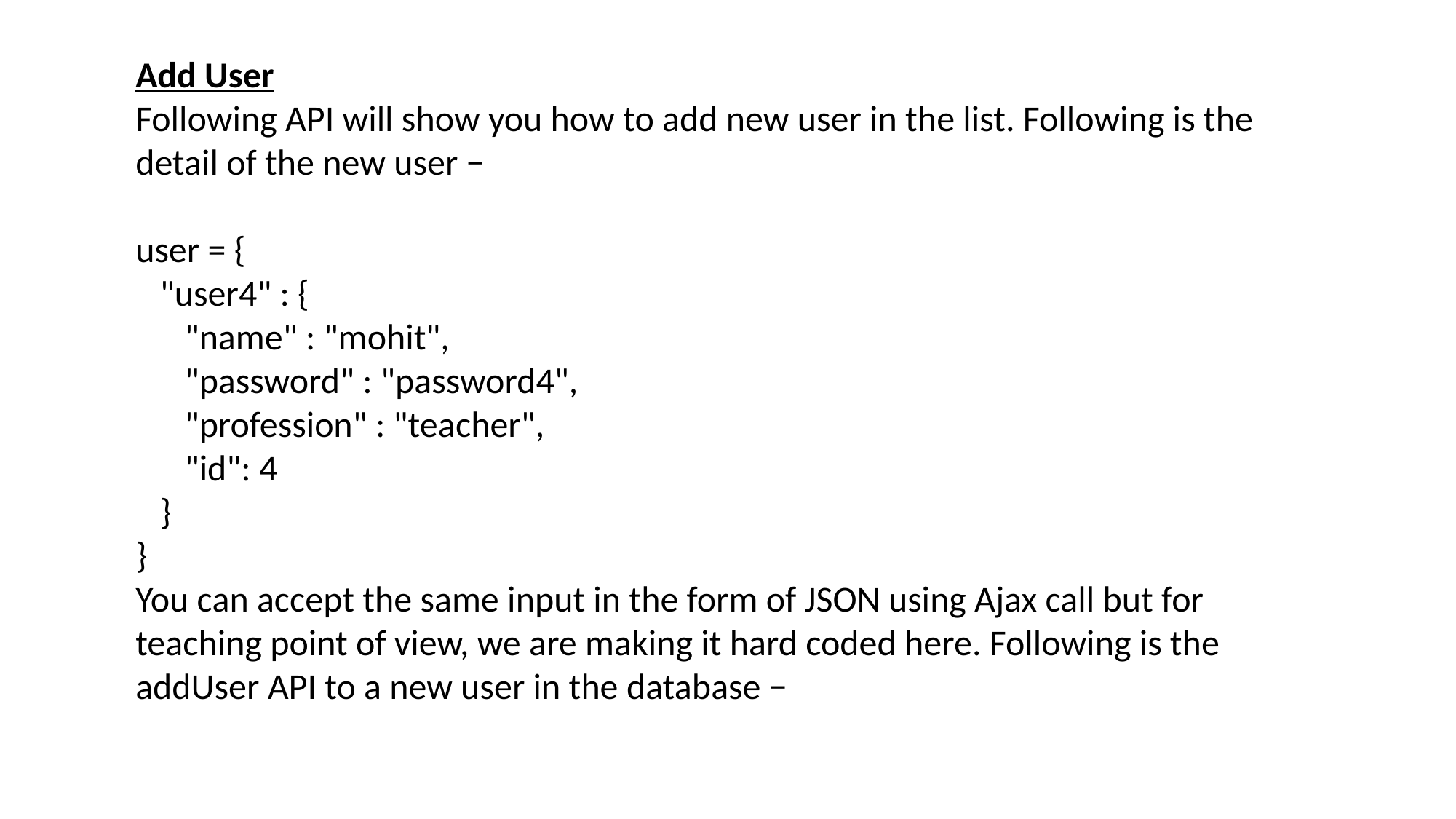

Add User
Following API will show you how to add new user in the list. Following is the detail of the new user −

user = {
   "user4" : {
      "name" : "mohit",
      "password" : "password4",
      "profession" : "teacher",
      "id": 4
   }
}
You can accept the same input in the form of JSON using Ajax call but for teaching point of view, we are making it hard coded here. Following is the addUser API to a new user in the database −